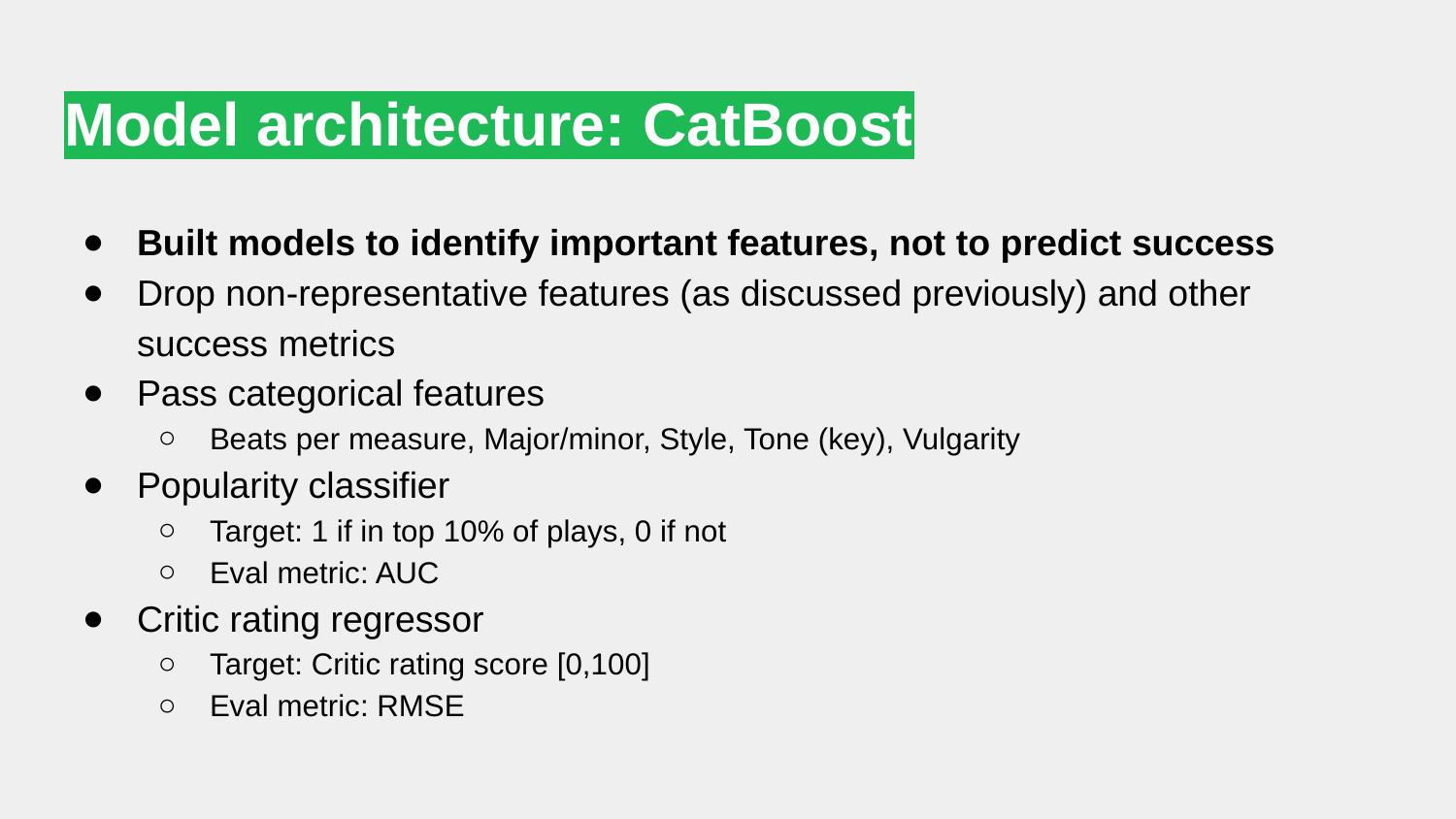

# Model architecture: CatBoost

Built models to identify important features, not to predict success
Drop non-representative features (as discussed previously) and other success metrics
Pass categorical features
Beats per measure, Major/minor, Style, Tone (key), Vulgarity
Popularity classifier
Target: 1 if in top 10% of plays, 0 if not
Eval metric: AUC
Critic rating regressor
Target: Critic rating score [0,100]
Eval metric: RMSE